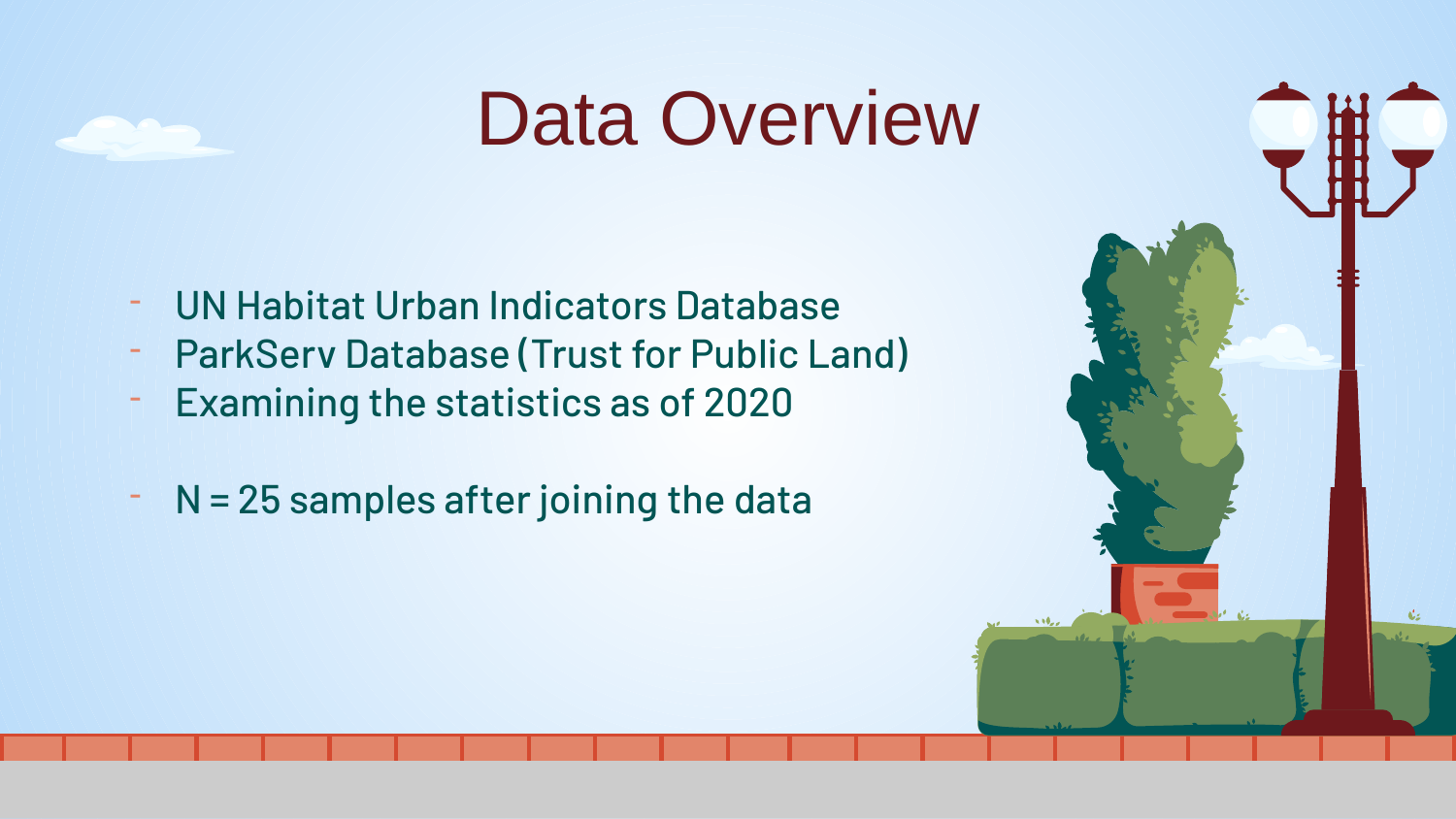

Data Overview

UN Habitat Urban Indicators Database
ParkServ Database (Trust for Public Land)
Examining the statistics as of 2020

N = 25 samples after joining the data